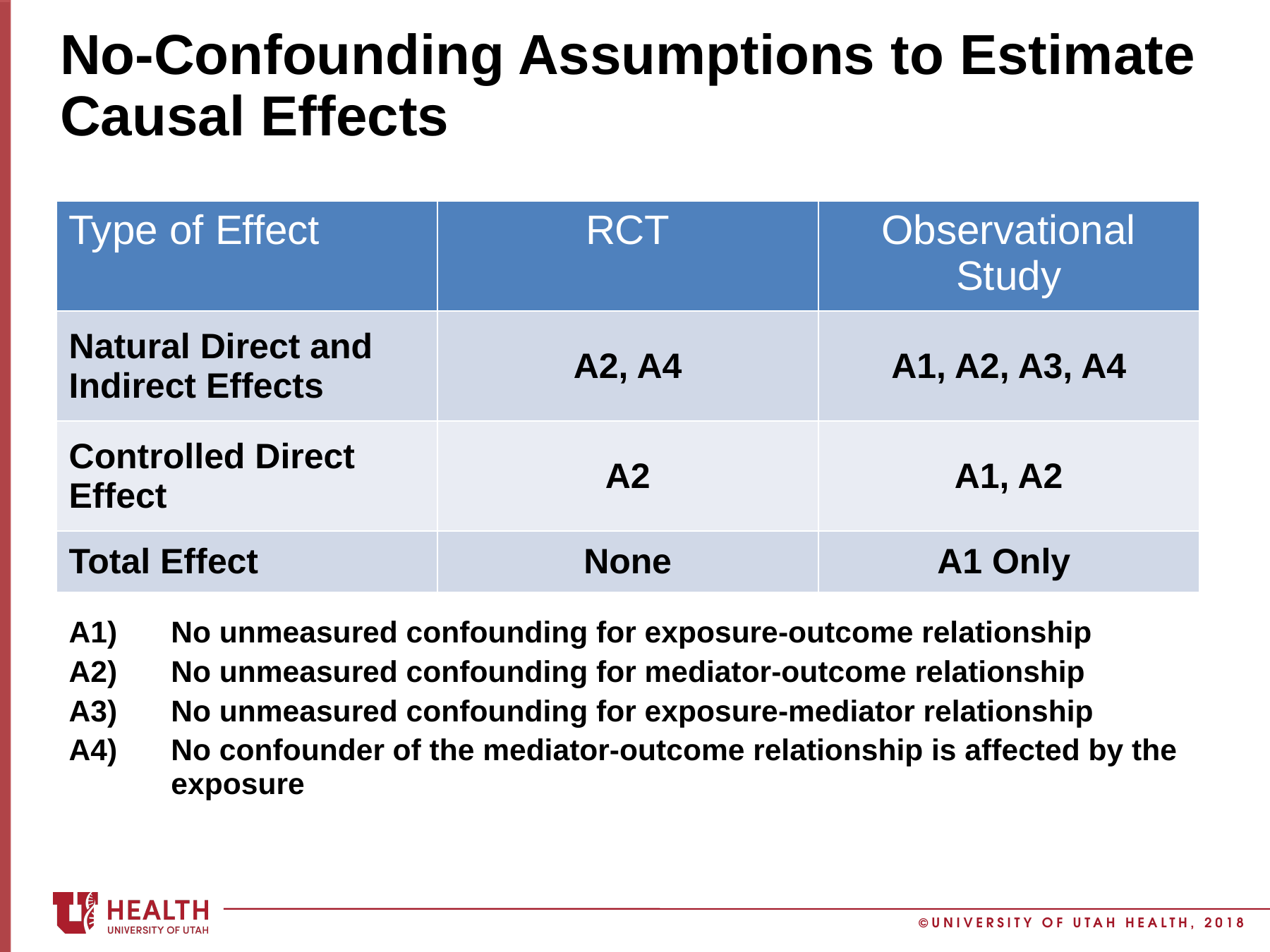

18
# No-Confounding Assumptions to Estimate Causal Effects
| Type of Effect | RCT | Observational Study |
| --- | --- | --- |
| Natural Direct and Indirect Effects | A2, A4 | A1, A2, A3, A4 |
| Controlled Direct Effect | A2 | A1, A2 |
| Total Effect | None | A1 Only |
A1)	No unmeasured confounding for exposure-outcome relationship
A2)	No unmeasured confounding for mediator-outcome relationship
A3)	No unmeasured confounding for exposure-mediator relationship
A4)	No confounder of the mediator-outcome relationship is affected by the exposure